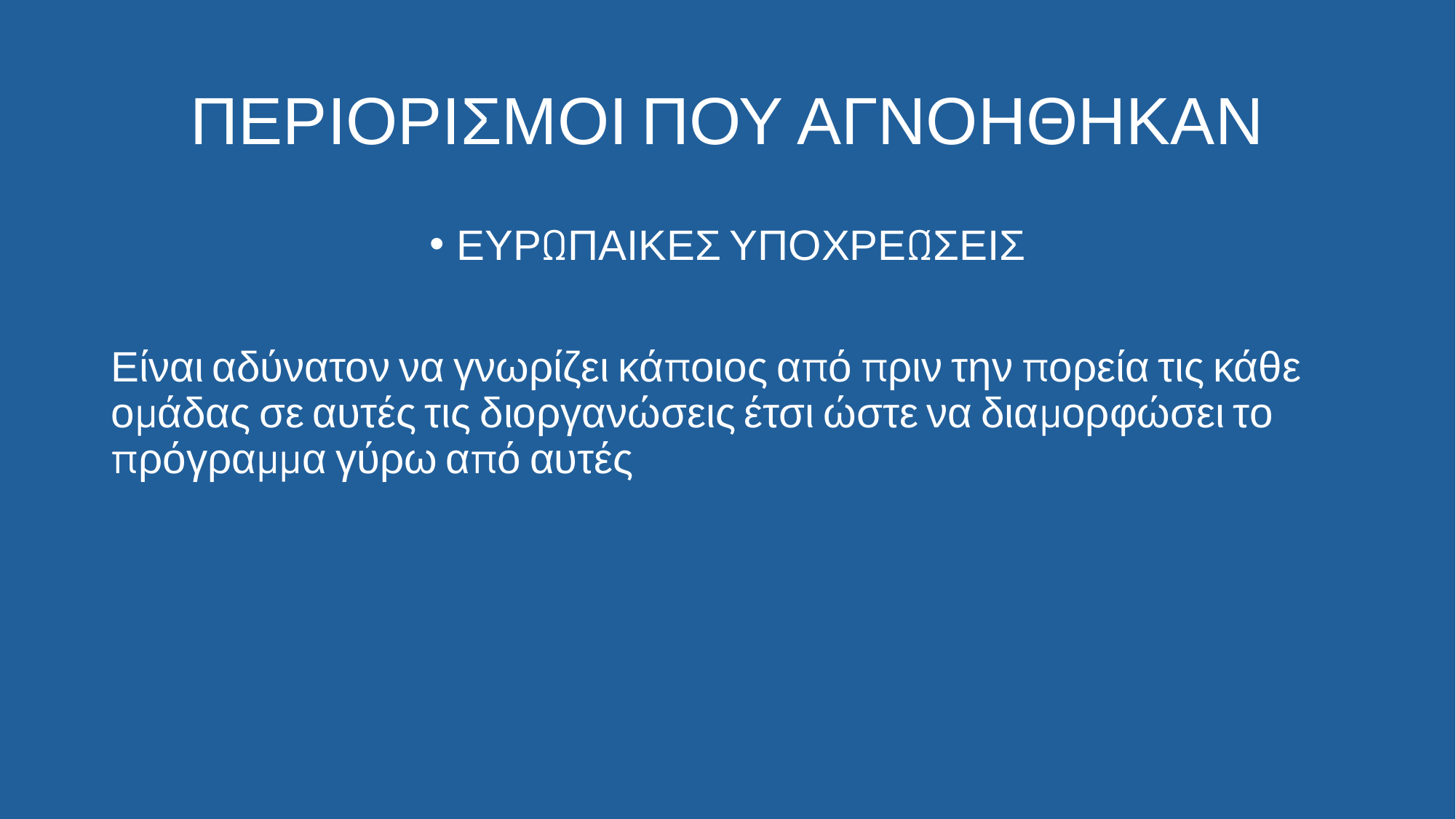

# ΠΕΡΙΟΡΙΣΜΟΙ ΠΟΥ ΑΓΝΟΗΘΗΚΑΝ
ΕΥΡΩΠΑΙΚΕΣ ΥΠΟΧΡΕΏΣΕΙΣ

Είναι αδύνατον να γνωρίζει κάποιος από πριν την πορεία τις κάθε ομάδας σε αυτές τις διοργανώσεις έτσι ώστε να διαμορφώσει το πρόγραμμα γύρω από αυτές